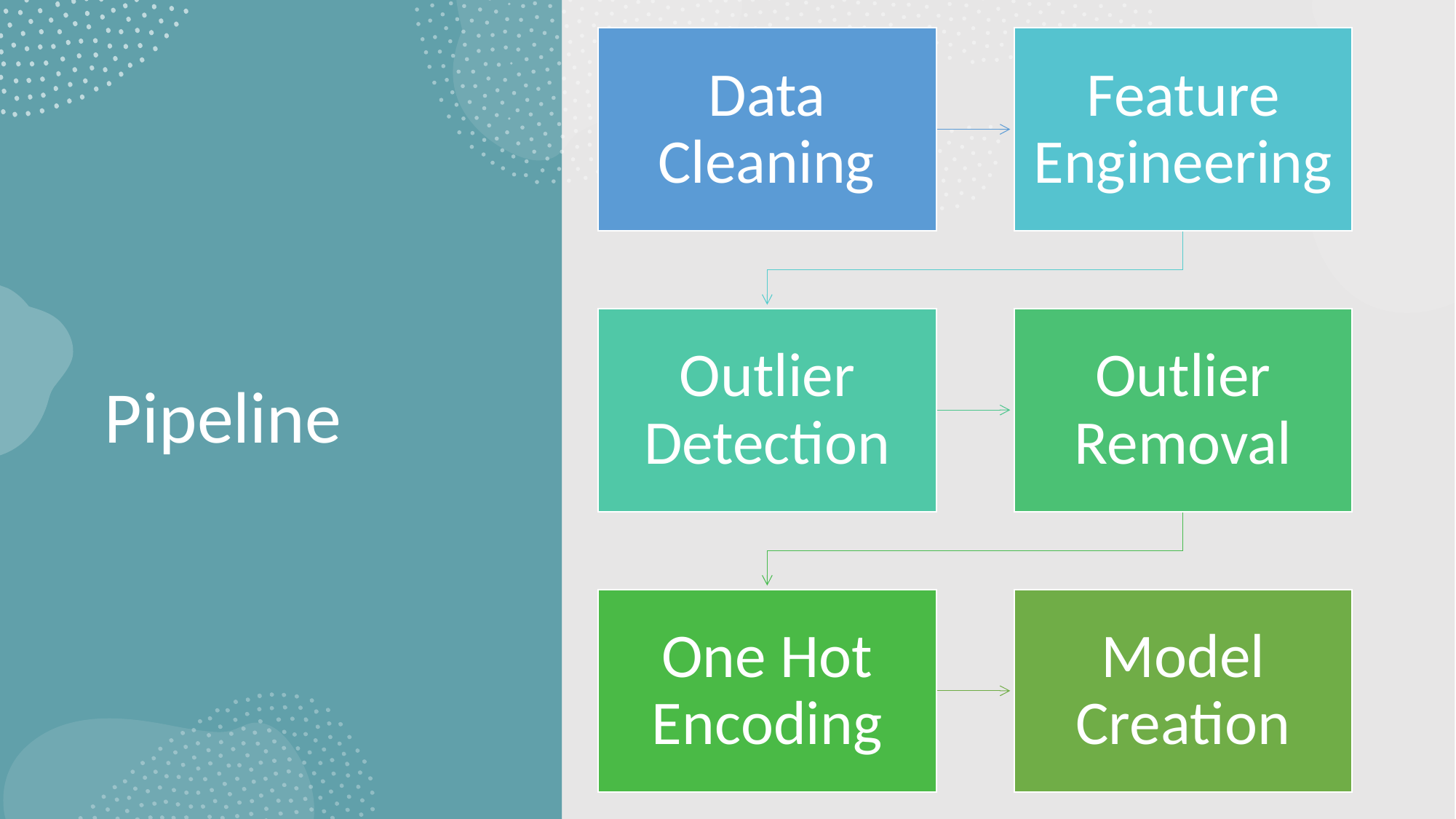

Data Cleaning

Feature Engineering

Outlier Detection

Outlier Removal

One Hot Encoding
Model Creation
# Pipeline